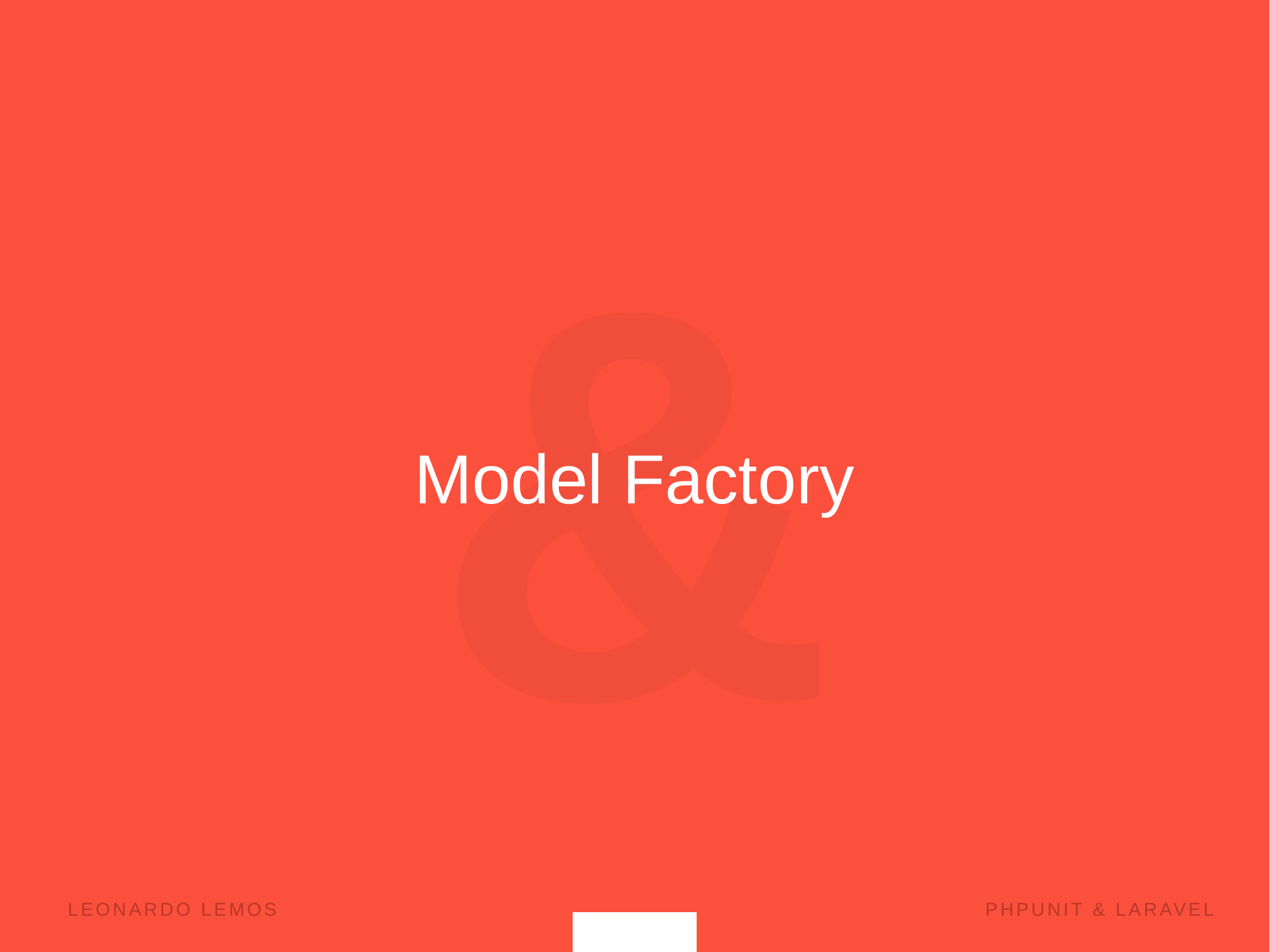

&
Model Factory
LEONARDO LEMOS
PHPUNIT & LARAVEL